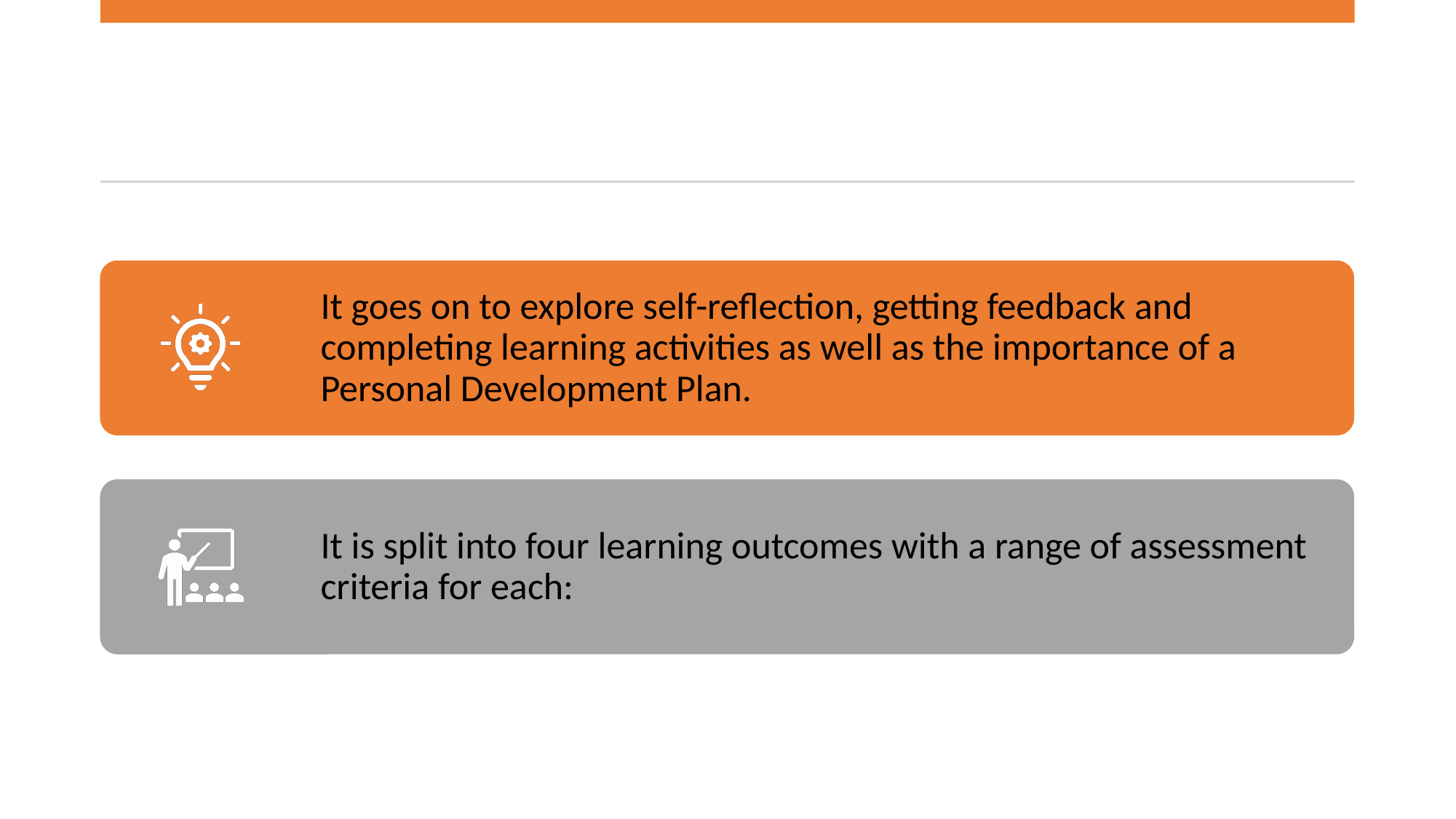

It goes on to explore self-reflection, getting feedback and completing learning activities as well as the importance of a Personal Development Plan.
It is split into four learning outcomes with a range of assessment criteria for each:

Created by Tayo Alebiosu